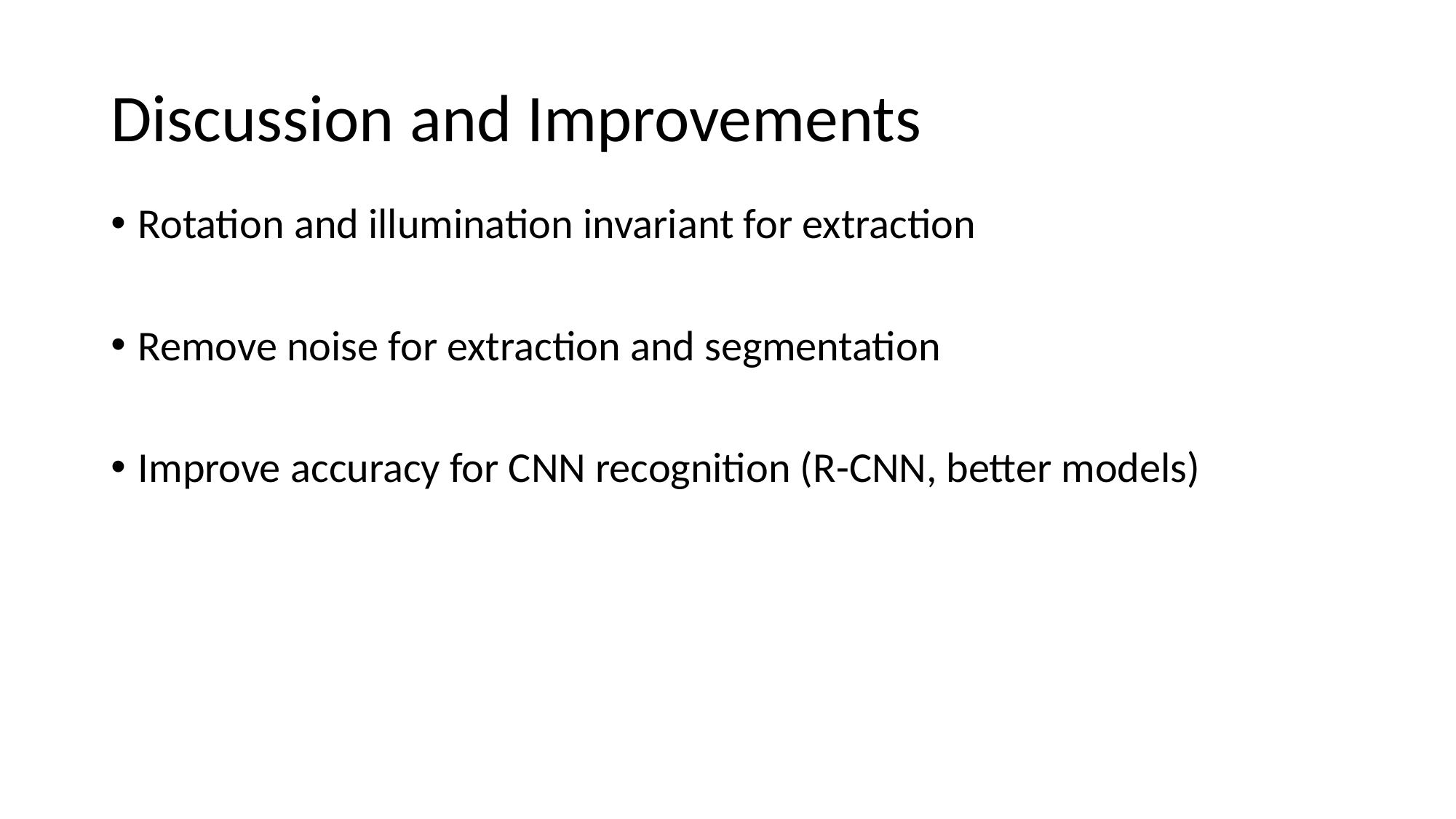

# Discussion and Improvements
Rotation and illumination invariant for extraction

Remove noise for extraction and segmentation

Improve accuracy for CNN recognition (R-CNN, better models)